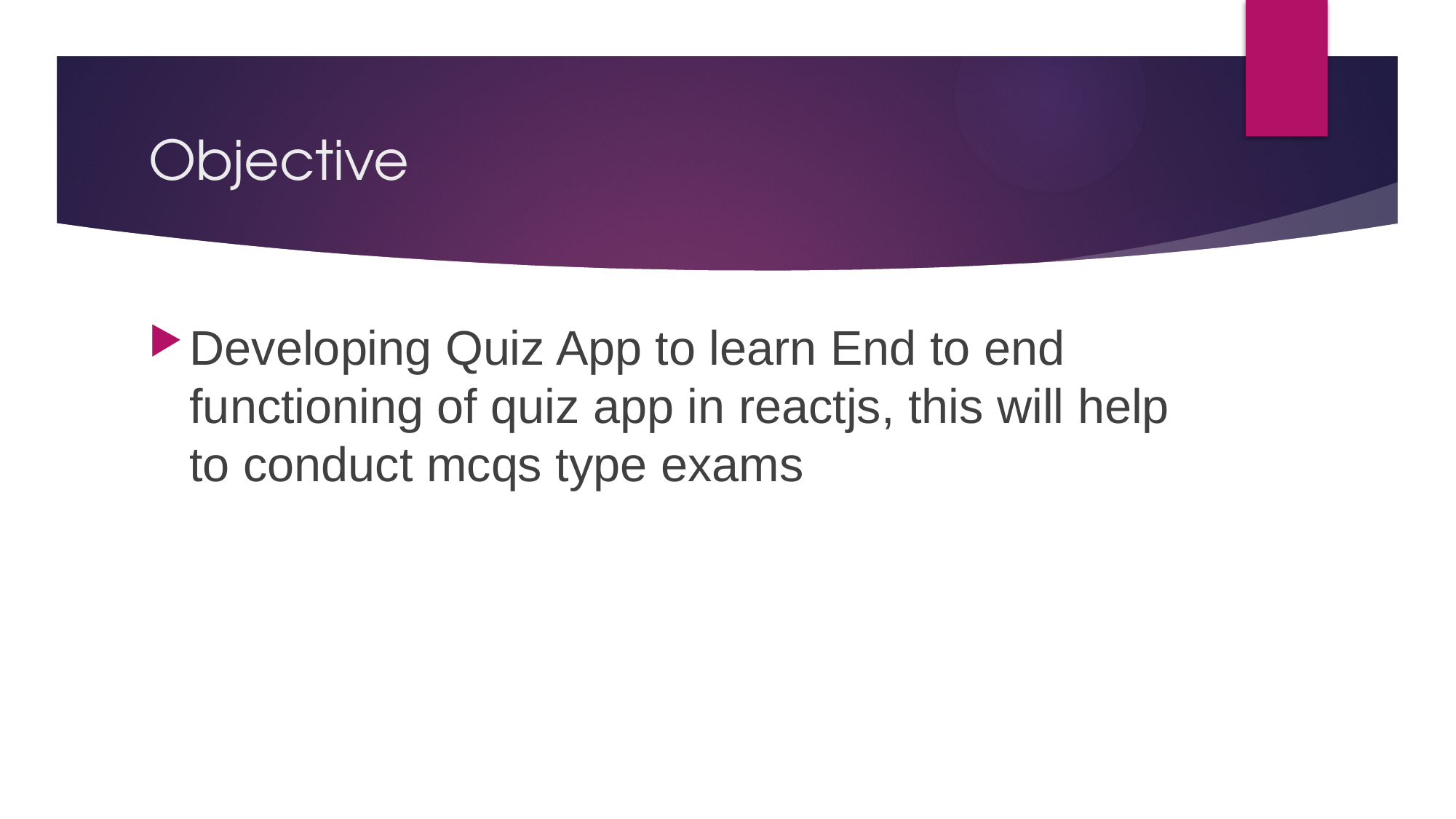

# Objective
Developing Quiz App to learn End to end functioning of quiz app in reactjs, this will help to conduct mcqs type exams